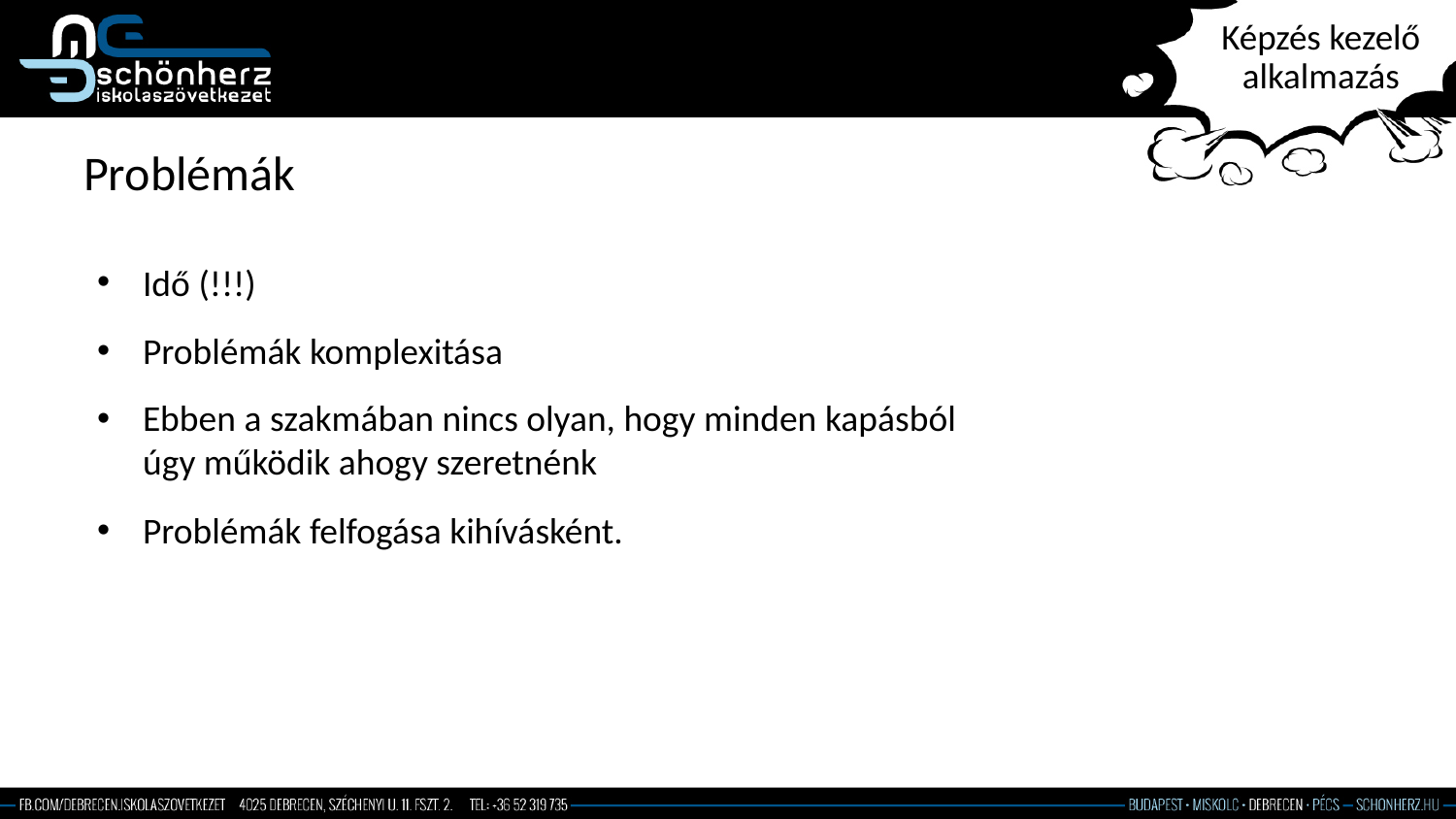

# Képzés kezelő alkalmazás
Problémák
Idő (!!!)
Problémák komplexitása
Ebben a szakmában nincs olyan, hogy minden kapásból
úgy működik ahogy szeretnénk
Problémák felfogása kihívásként.